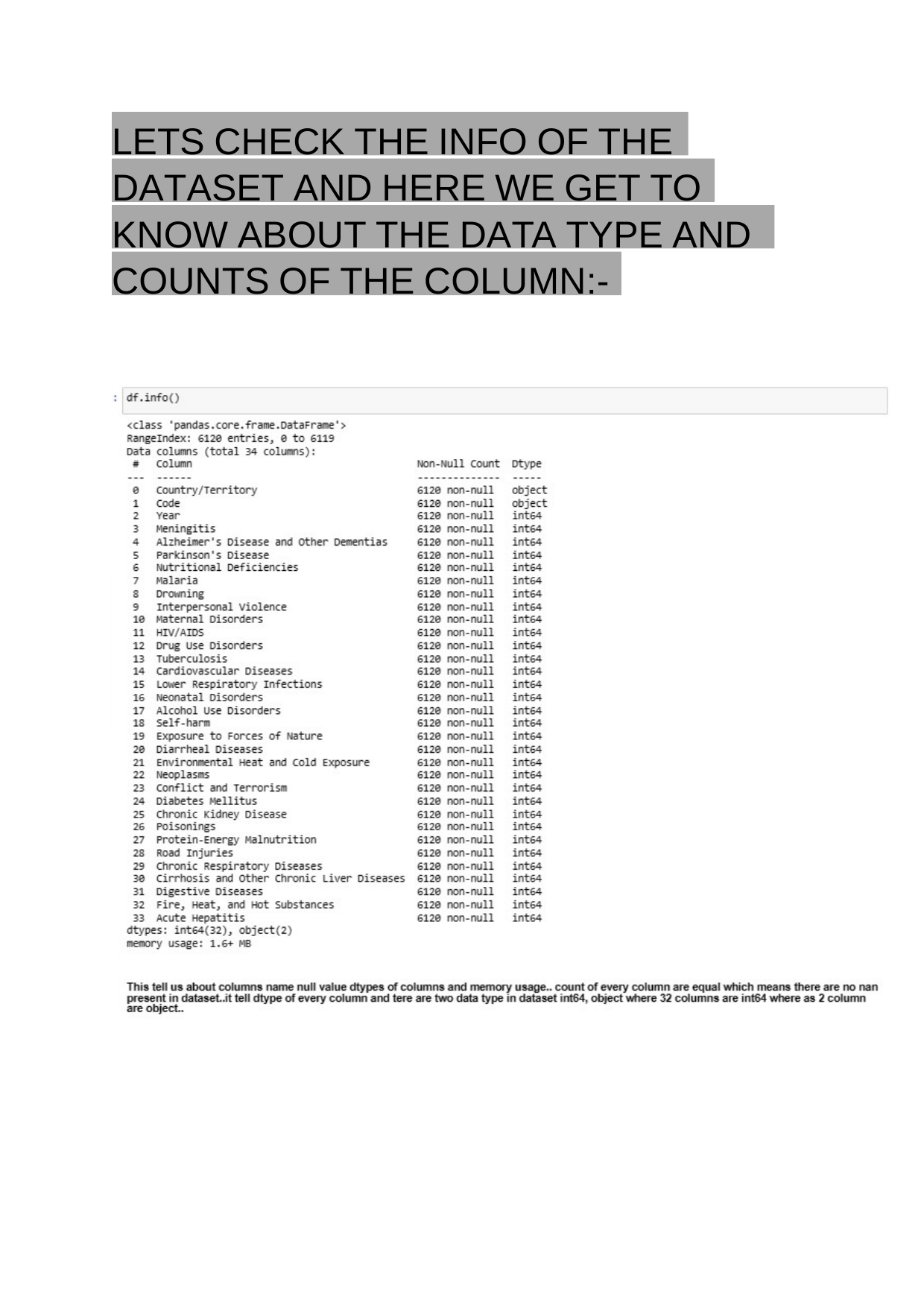

LETS CHECK THE INFO OF THE DATASET AND HERE WE GET TO KNOW ABOUT THE DATA TYPE AND COUNTS OF THE COLUMN:-